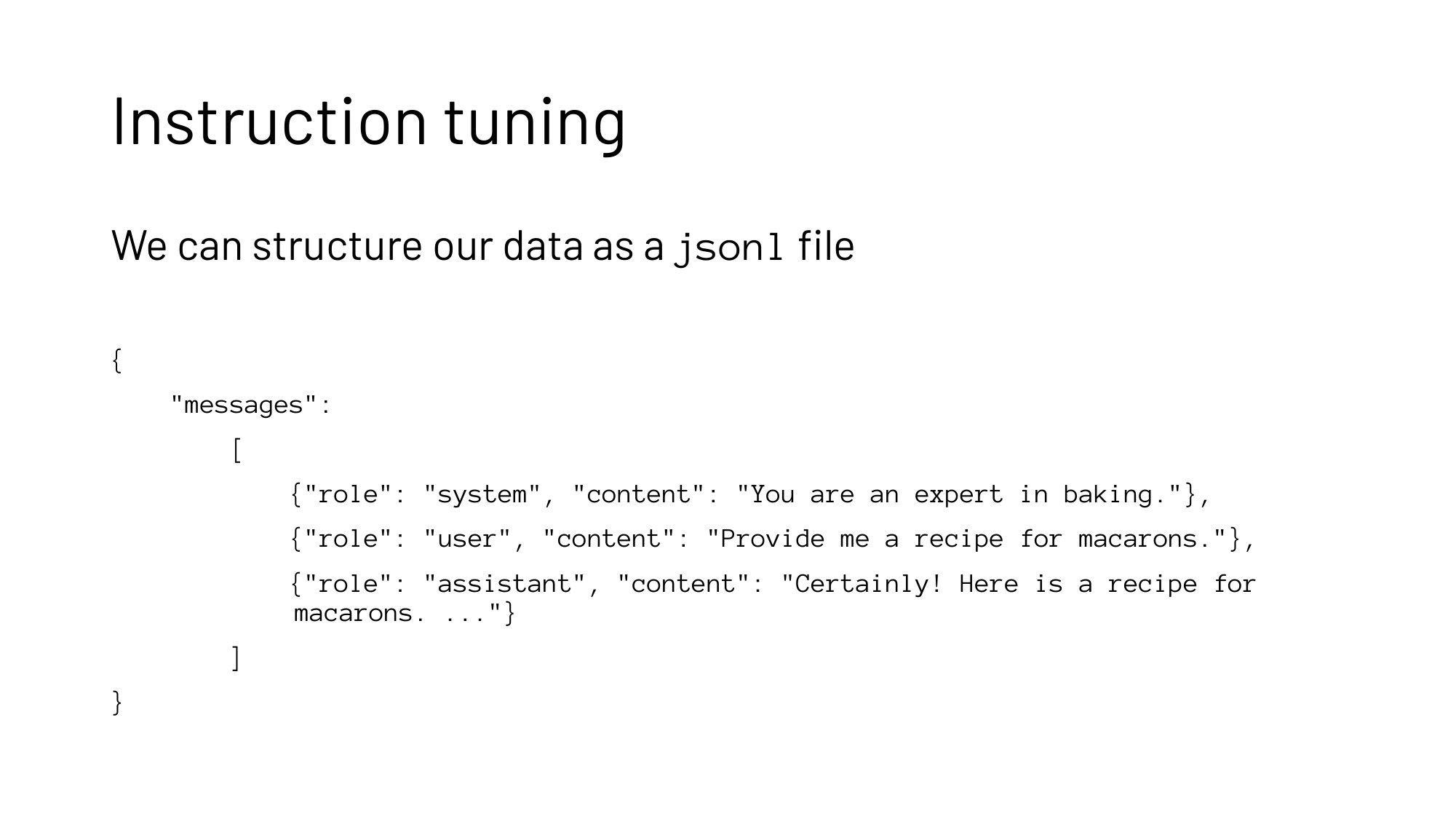

# Instruction tuning
We can structure our data as a jsonl file

{
    "messages":
        [
            {"role": "system", "content": "You are an expert in baking."},
            {"role": "user", "content": "Provide me a recipe for macarons."},
            {"role": "assistant", "content": "Certainly! Here is a recipe for macarons. ..."}
        ]
}